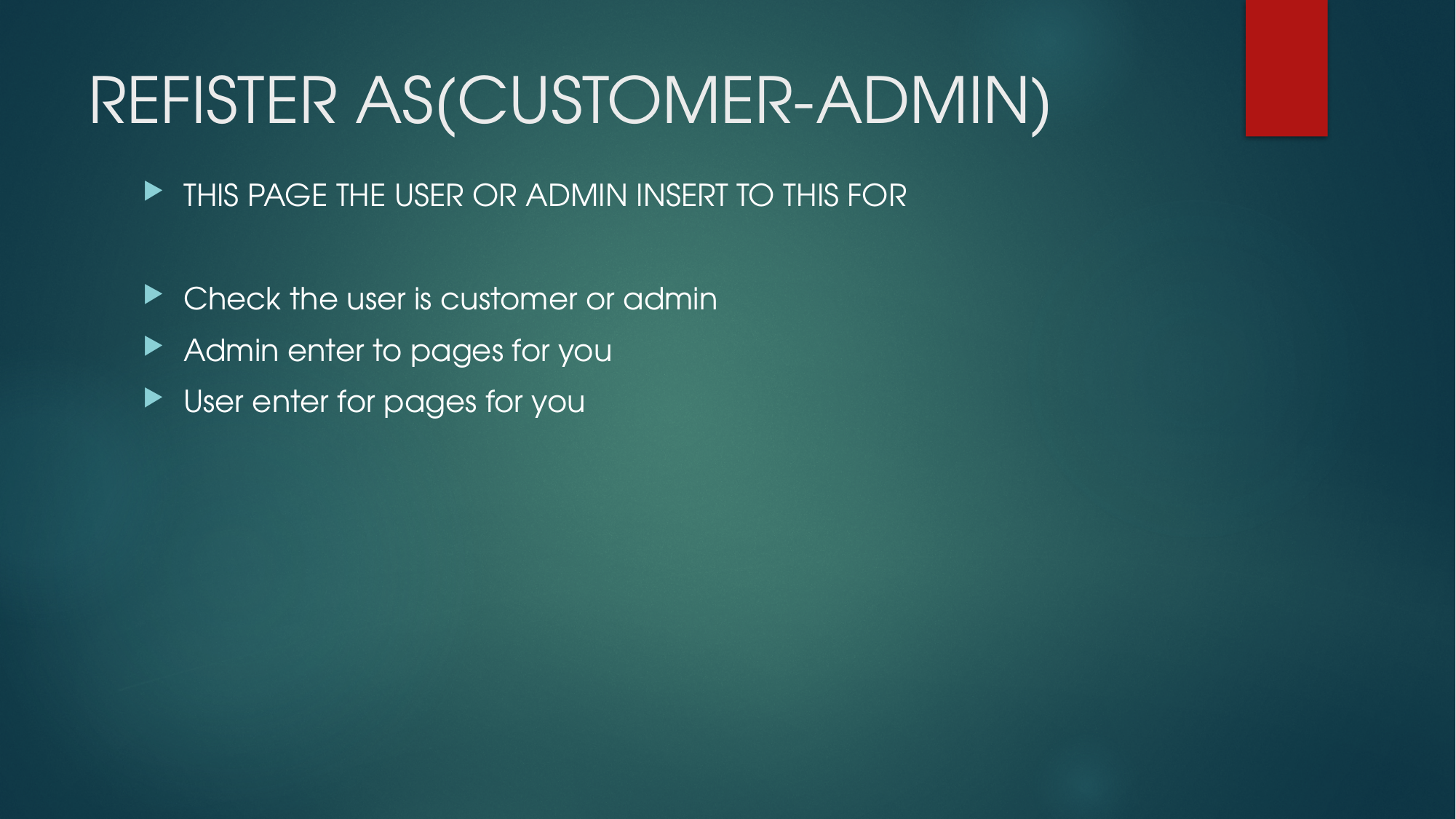

# REFISTER AS(CUSTOMER-ADMIN)
THIS PAGE THE USER OR ADMIN INSERT TO THIS FOR

Check the user is customer or admin
Admin enter to pages for you
User enter for pages for you